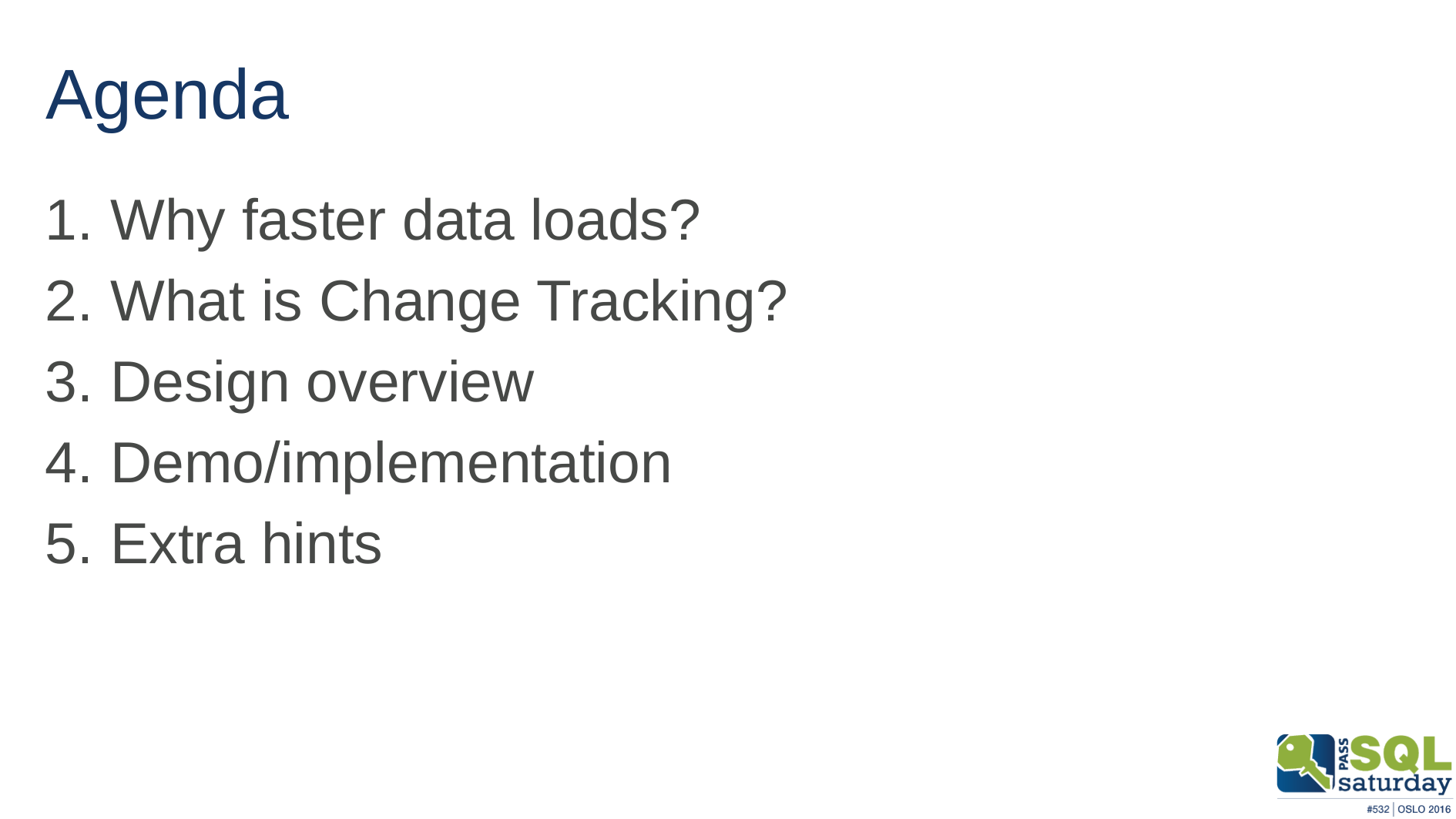

# Agenda
Why faster data loads?
What is Change Tracking?
Design overview
Demo/implementation
Extra hints